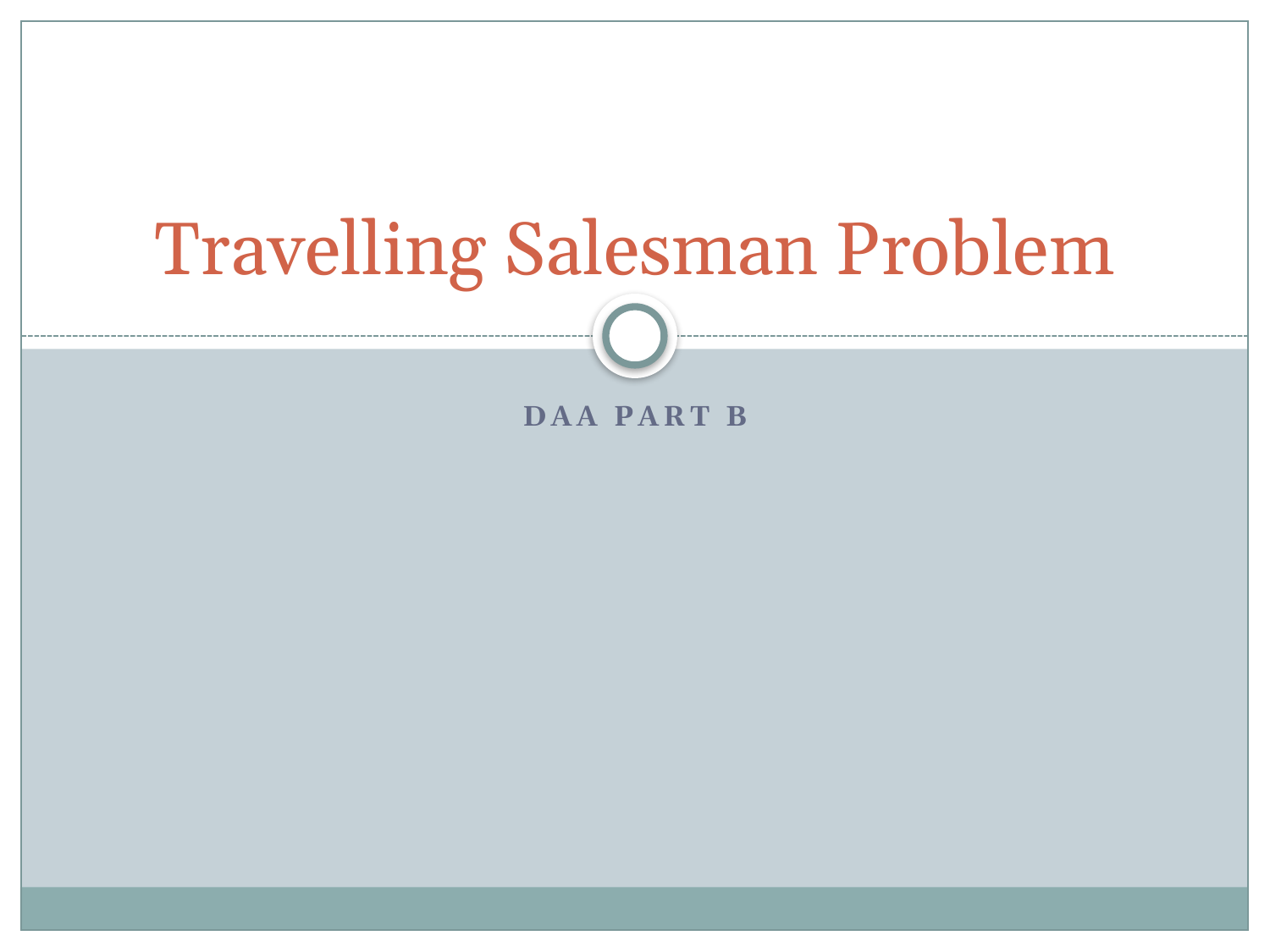

# Travelling Salesman Problem
DAA Part B